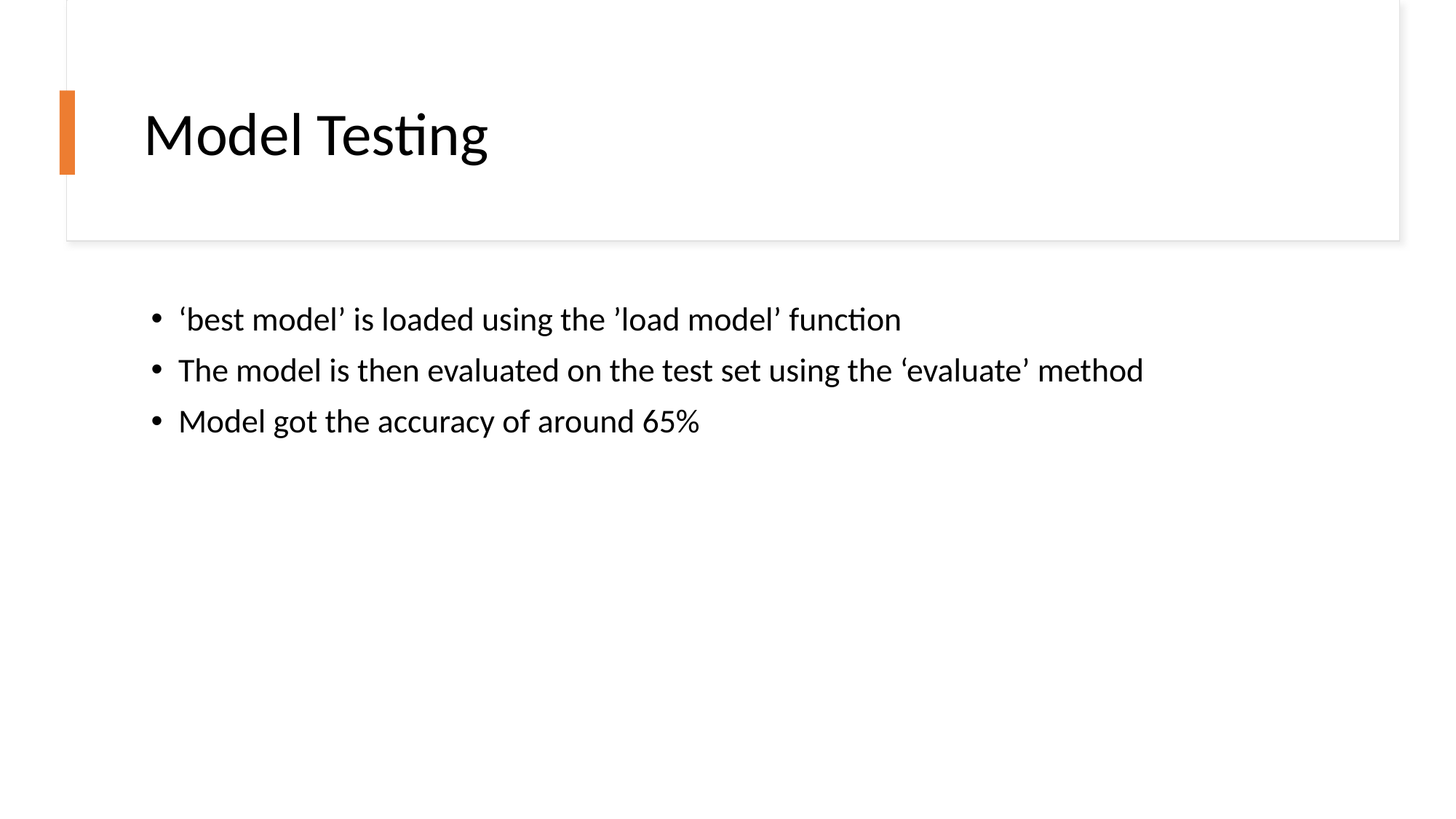

# Model Testing

‘best model’ is loaded using the ’load model’ function
The model is then evaluated on the test set using the ‘evaluate’ method
Model got the accuracy of around 65%